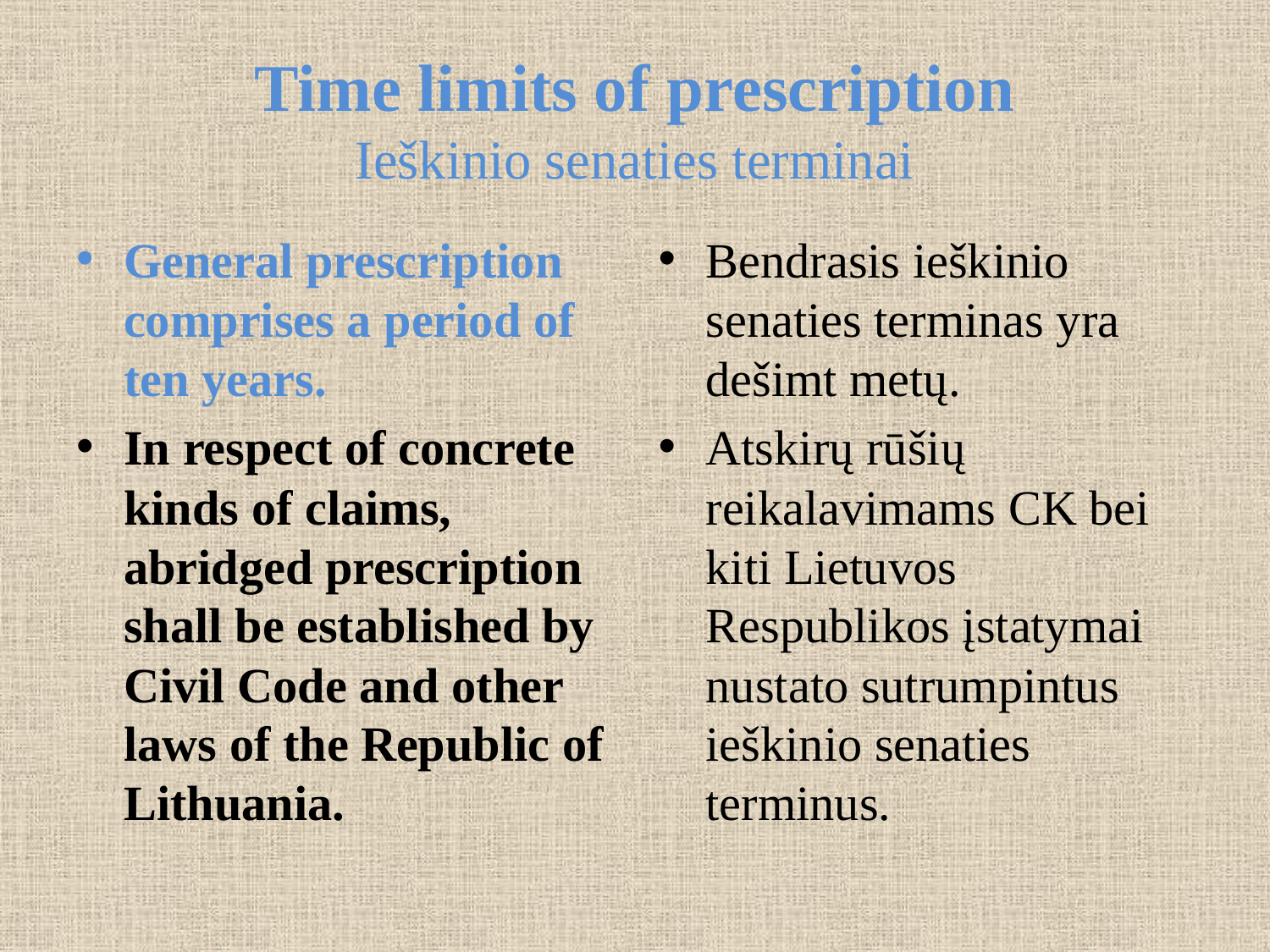

# Time limits of prescription Ieškinio senaties terminai
General prescription comprises a period of ten years.
In respect of concrete kinds of claims, abridged prescription shall be established by Civil Code and other laws of the Republic of Lithuania.

Bendrasis ieškinio senaties terminas yra dešimt metų.
Atskirų rūšių reikalavimams CK bei kiti Lietuvos Respublikos įstatymai nustato sutrumpintus ieškinio senaties terminus.